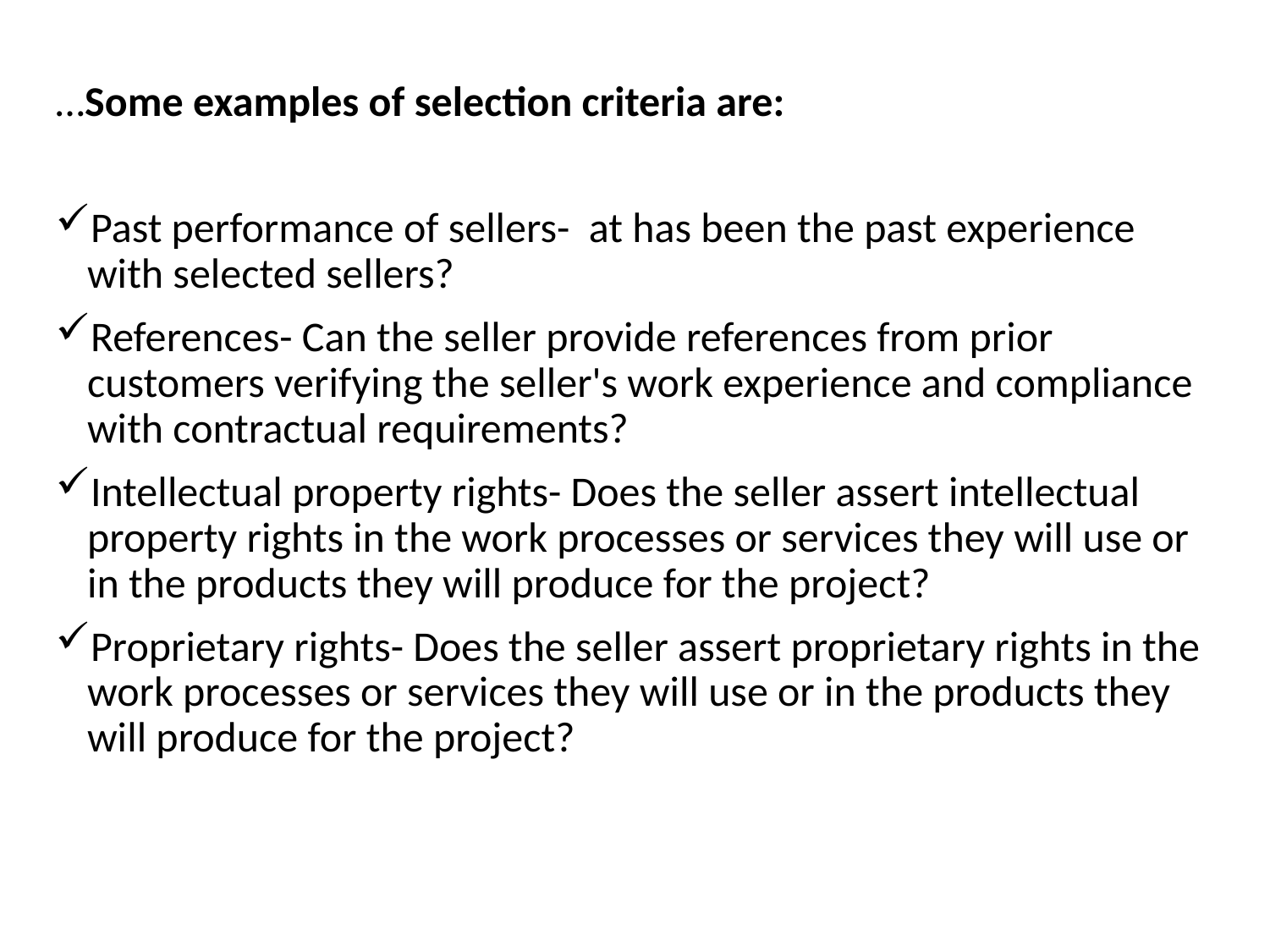

…Some examples of selection criteria are:

Past performance of sellers-  at has been the past experience with selected sellers?
References- Can the seller provide references from prior customers verifying the seller's work experience and compliance with contractual requirements?
Intellectual property rights- Does the seller assert intellectual property rights in the work processes or services they will use or in the products they will produce for the project?
Proprietary rights- Does the seller assert proprietary rights in the work processes or services they will use or in the products they will produce for the project?